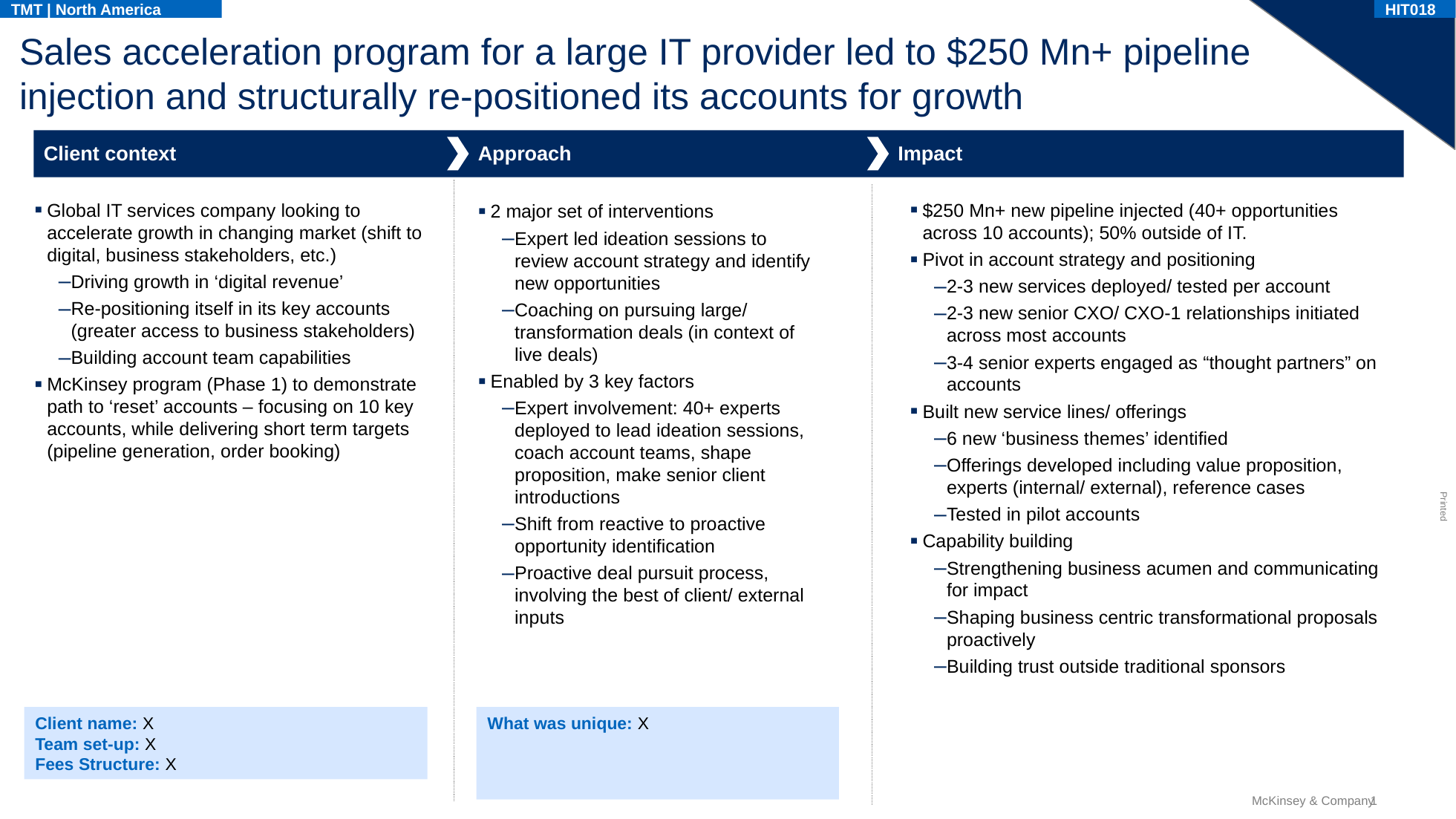

HIT018
TMT | North America
# Sales acceleration program for a large IT provider led to $250 Mn+ pipeline injection and structurally re-positioned its accounts for growth

Client context
Approach
Impact
Global IT services company looking to accelerate growth in changing market (shift to digital, business stakeholders, etc.)
Driving growth in ‘digital revenue’
Re-positioning itself in its key accounts (greater access to business stakeholders)
Building account team capabilities
McKinsey program (Phase 1) to demonstrate path to ‘reset’ accounts – focusing on 10 key accounts, while delivering short term targets (pipeline generation, order booking)
$250 Mn+ new pipeline injected (40+ opportunities across 10 accounts); 50% outside of IT.
Pivot in account strategy and positioning
2-3 new services deployed/ tested per account
2-3 new senior CXO/ CXO-1 relationships initiated across most accounts
3-4 senior experts engaged as “thought partners” on accounts
Built new service lines/ offerings
6 new ‘business themes’ identified
Offerings developed including value proposition, experts (internal/ external), reference cases
Tested in pilot accounts
Capability building
Strengthening business acumen and communicating for impact
Shaping business centric transformational proposals proactively
Building trust outside traditional sponsors
2 major set of interventions
Expert led ideation sessions to review account strategy and identify new opportunities
Coaching on pursuing large/ transformation deals (in context of live deals)
Enabled by 3 key factors
Expert involvement: 40+ experts deployed to lead ideation sessions, coach account teams, shape proposition, make senior client introductions
Shift from reactive to proactive opportunity identification
Proactive deal pursuit process, involving the best of client/ external inputs
Client name: X
Team set-up: X
Fees Structure: X
What was unique: X